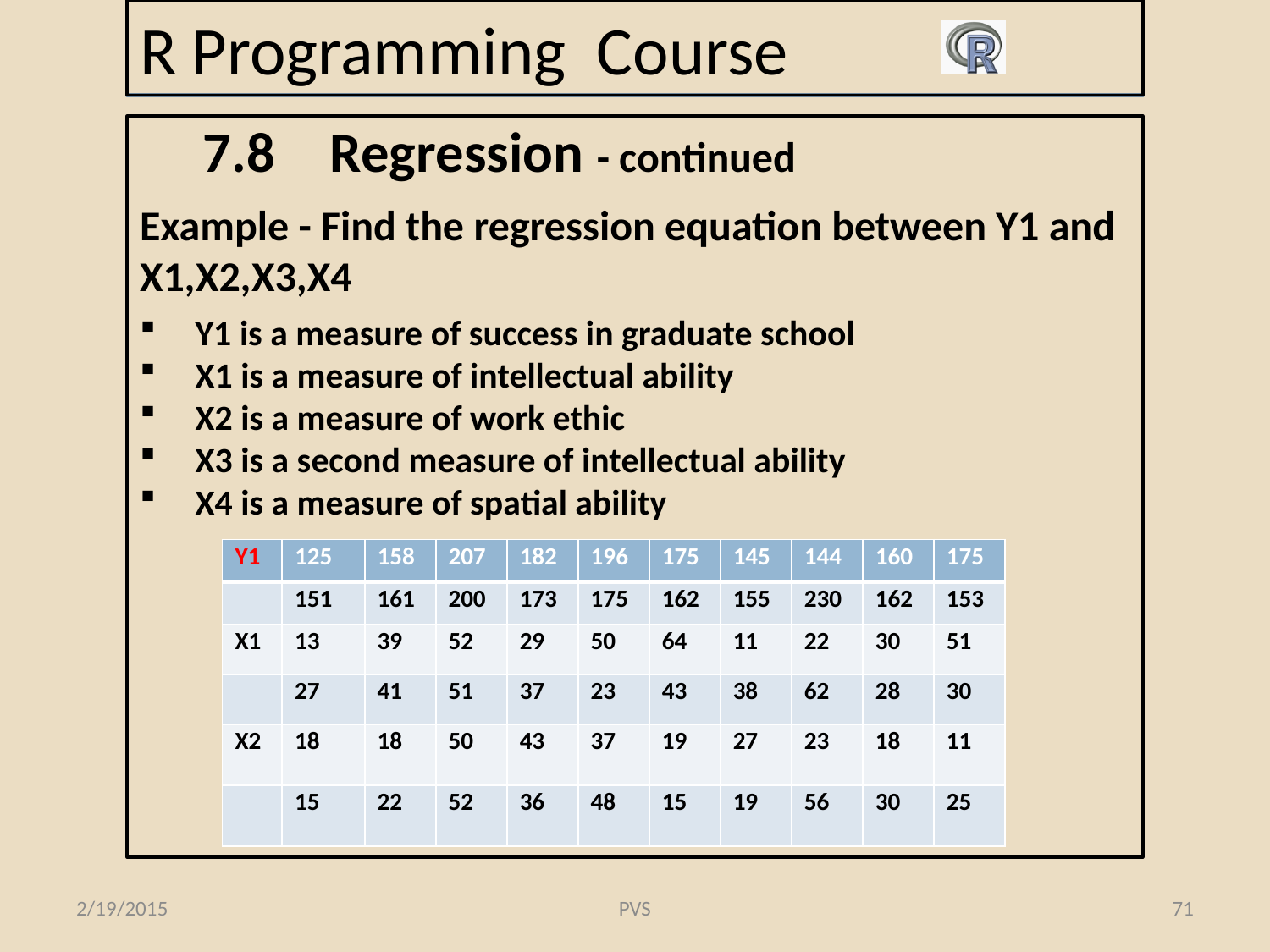

# R Programming  Course
7.8	Regression - continued

Example - Find the regression equation between Y1 and X1,X2,X3,X4
Y1 is a measure of success in graduate school
X1 is a measure of intellectual ability
X2 is a measure of work ethic
X3 is a second measure of intellectual ability
X4 is a measure of spatial ability
| Y1 | 125 | 158 | 207 | 182 | 196 | 175 | 145 | 144 | 160 | 175 |
| --- | --- | --- | --- | --- | --- | --- | --- | --- | --- | --- |
|  | 151 | 161 | 200 | 173 | 175 | 162 | 155 | 230 | 162 | 153 |
| X1 | 13 | 39 | 52 | 29 | 50 | 64 | 11 | 22 | 30 | 51 |
|  | 27 | 41 | 51 | 37 | 23 | 43 | 38 | 62 | 28 | 30 |
| X2 | 18 | 18 | 50 | 43 | 37 | 19 | 27 | 23 | 18 | 11 |
|  | 15 | 22 | 52 | 36 | 48 | 15 | 19 | 56 | 30 | 25 |
2/19/2015
PVS
71